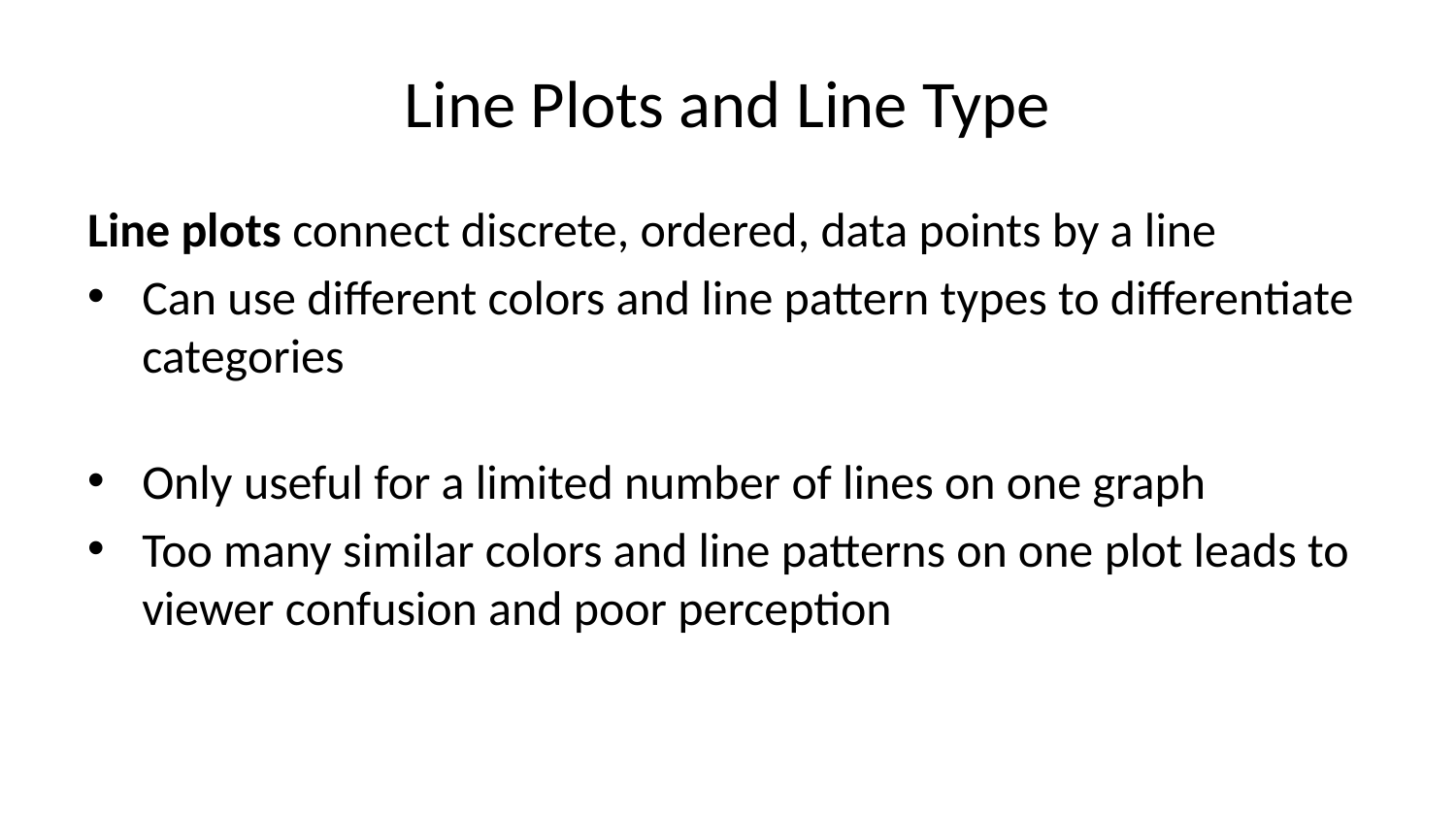

# Line Plots and Line Type
Line plots connect discrete, ordered, data points by a line
Can use different colors and line pattern types to differentiate categories
Only useful for a limited number of lines on one graph
Too many similar colors and line patterns on one plot leads to viewer confusion and poor perception